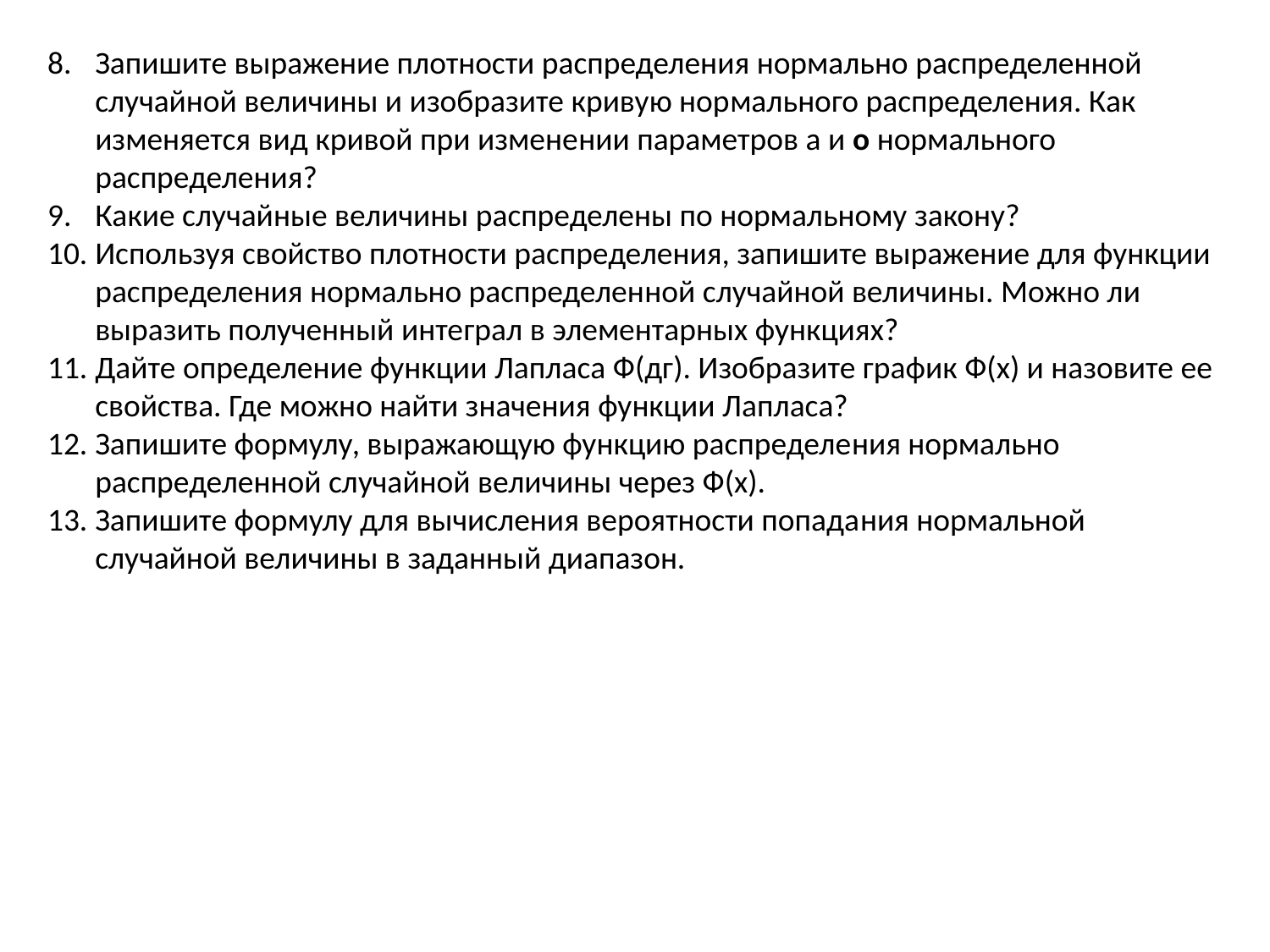

Запишите выражение плотности распределения нормально распределенной случайной величины и изобразите кривую нор­мального распределения. Как изменяется вид кривой при измене­нии параметров а и о нормального распределения?
Какие случайные величины распределены по нормальному закону?
Используя свойство плотности распределения, запишите выражение для функции распределения нормально распределен­ной случайной величины. Можно ли выразить полученный инте­грал в элементарных функциях?
Дайте определение функции Лапласа Ф(дг). Изобразите график Ф(х) и назовите ее свойства. Где можно найти значения функции Лапласа?
Запишите формулу, выражающую функцию распределе­ния нормально распределенной случайной величины через Ф(х).
Запишите формулу для вычисления вероятности попада­ния нормальной случайной величины в заданный диапазон.